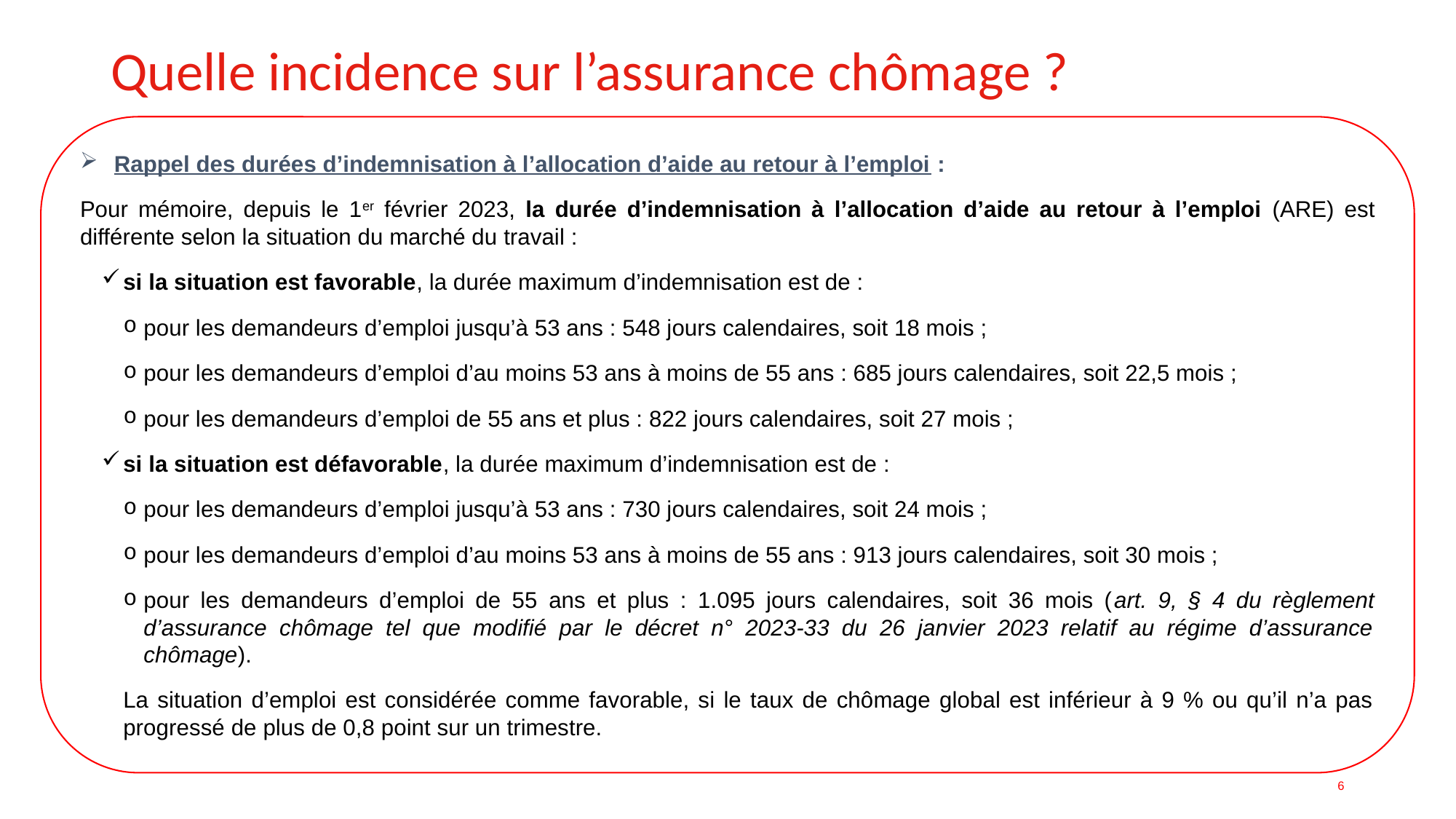

# Quelle incidence sur l’assurance chômage ?

Rappel des durées d’indemnisation à l’allocation d’aide au retour à l’emploi :
Pour mémoire, depuis le 1er février 2023, la durée d’indemnisation à l’allocation d’aide au retour à l’emploi (ARE) est différente selon la situation du marché du travail :
si la situation est favorable, la durée maximum d’indemnisation est de :
pour les demandeurs d’emploi jusqu’à 53 ans : 548 jours calendaires, soit 18 mois ;
pour les demandeurs d’emploi d’au moins 53 ans à moins de 55 ans : 685 jours calendaires, soit 22,5 mois ;
pour les demandeurs d’emploi de 55 ans et plus : 822 jours calendaires, soit 27 mois ;
si la situation est défavorable, la durée maximum d’indemnisation est de :
pour les demandeurs d’emploi jusqu’à 53 ans : 730 jours calendaires, soit 24 mois ;
pour les demandeurs d’emploi d’au moins 53 ans à moins de 55 ans : 913 jours calendaires, soit 30 mois ;
pour les demandeurs d’emploi de 55 ans et plus : 1.095 jours calendaires, soit 36 mois (art. 9, § 4 du règlement d’assurance chômage tel que modifié par le décret n° 2023-33 du 26 janvier 2023 relatif au régime d’assurance chômage).
La situation d’emploi est considérée comme favorable, si le taux de chômage global est inférieur à 9 % ou qu’il n’a pas progressé de plus de 0,8 point sur un trimestre.

6
6